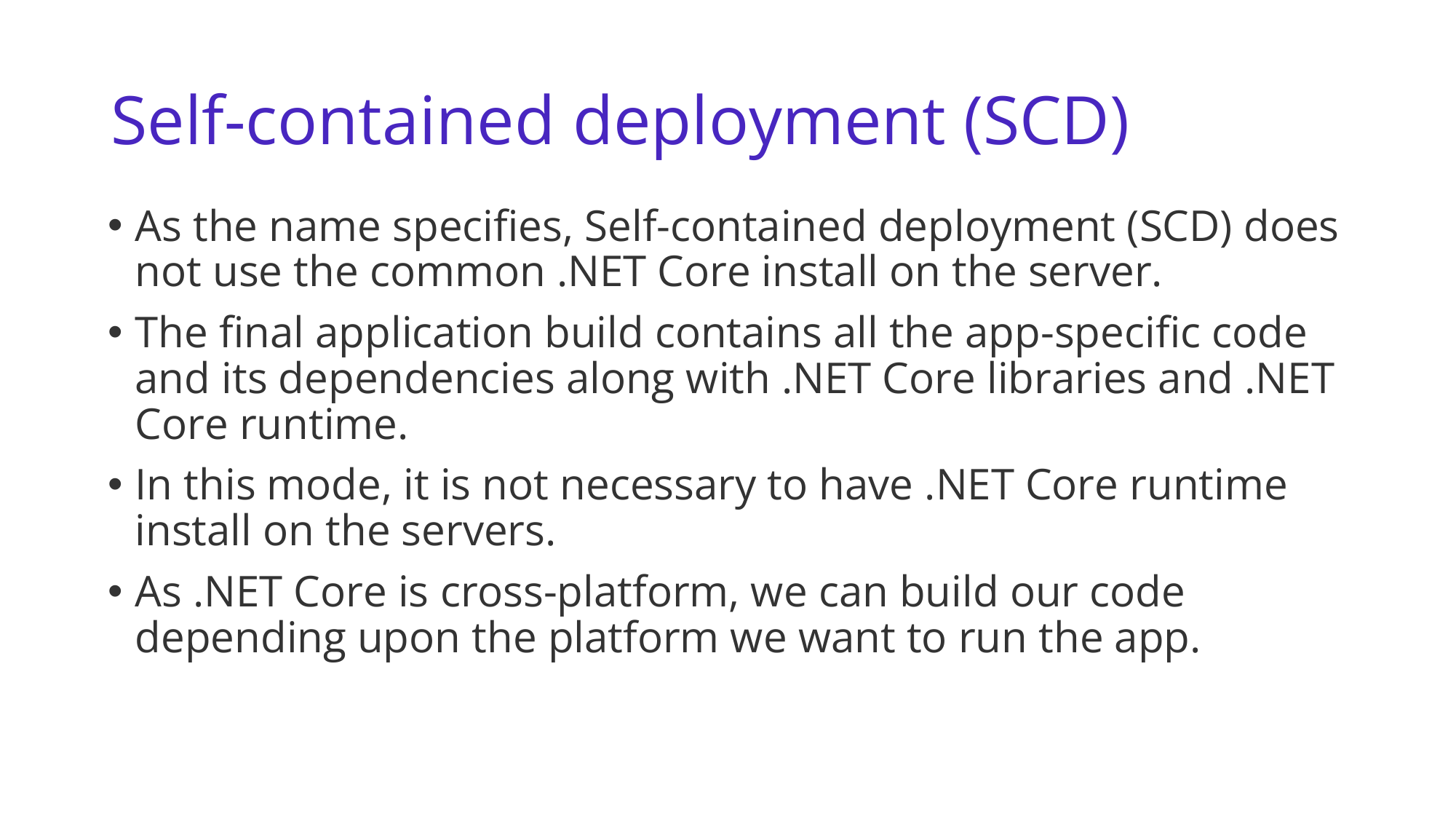

# Self-contained deployment (SCD)
As the name specifies, Self-contained deployment (SCD) does not use the common .NET Core install on the server.
The final application build contains all the app-specific code and its dependencies along with .NET Core libraries and .NET Core runtime.
In this mode, it is not necessary to have .NET Core runtime install on the servers.
As .NET Core is cross-platform, we can build our code depending upon the platform we want to run the app.